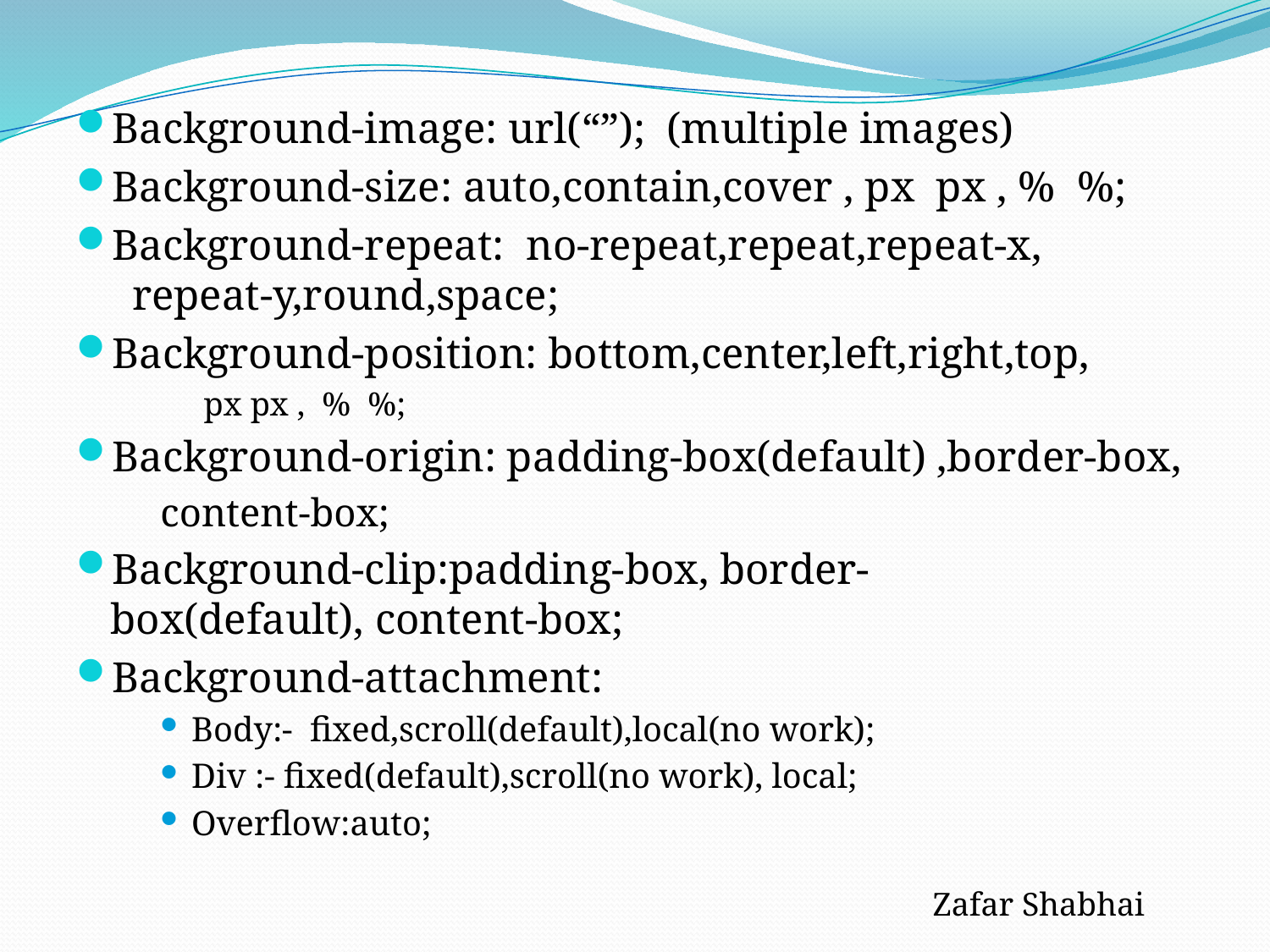

Background-image: url(“”);  (multiple images)
Background-size: auto,contain,cover , px  px , %  %;
Background-repeat:  no-repeat,repeat,repeat-x, 				      repeat-y,round,space;
Background-position: bottom,center,left,right,top,
				           px px ,  %  %;
Background-origin: padding-box(default) ,border-box,
				     content-box;
Background-clip:padding-box, border-           			box(default), content-box;
Background-attachment:
Body:-  fixed,scroll(default),local(no work);
Div :- fixed(default),scroll(no work), local;
Overflow:auto;

Zafar Shabhai